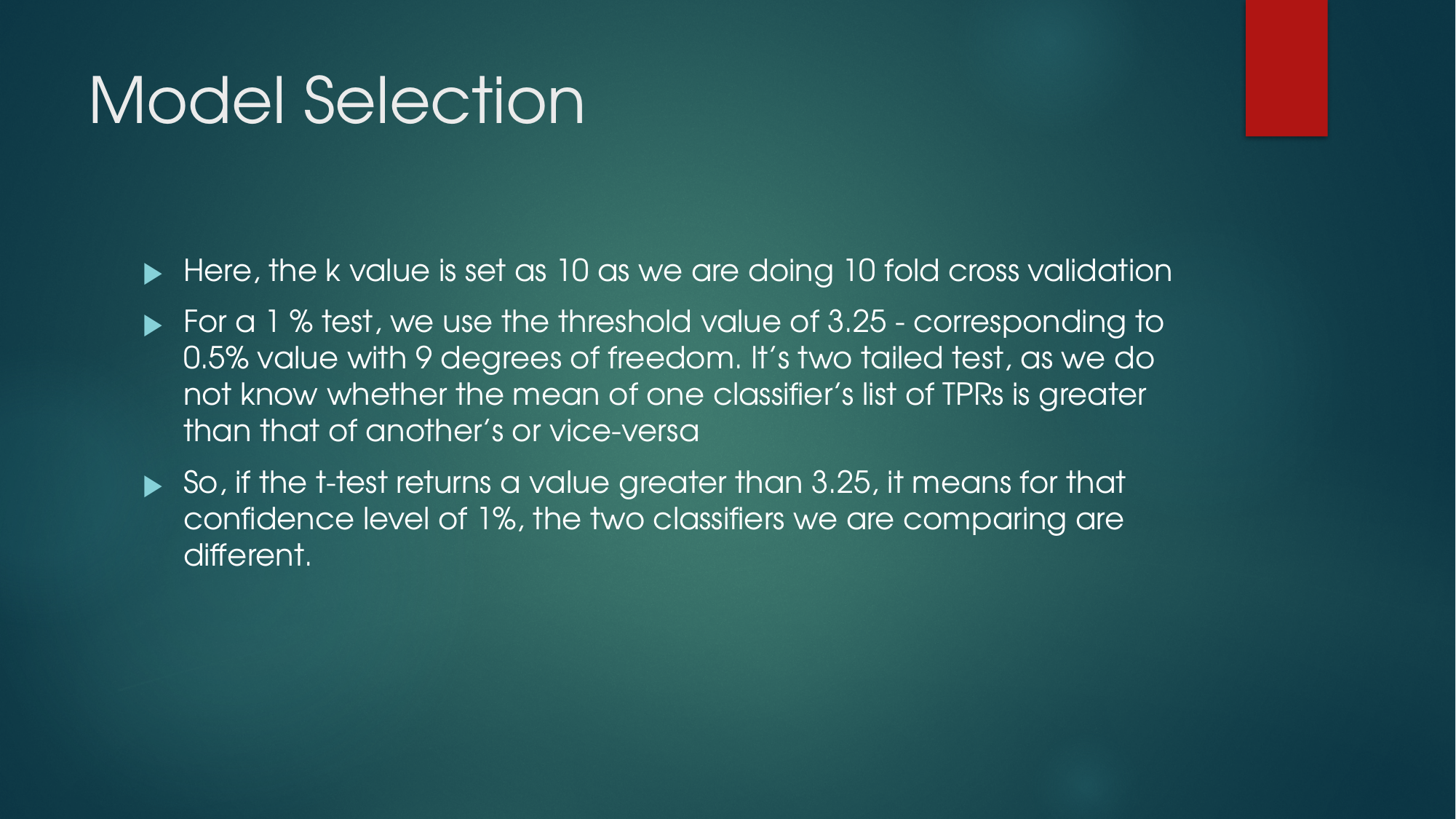

# Model Selection
Here, the k value is set as 10 as we are doing 10 fold cross validation
For a 1 % test, we use the threshold value of 3.25 - corresponding to 0.5% value with 9 degrees of freedom. It’s two tailed test, as we do not know whether the mean of one classifier’s list of TPRs is greater than that of another’s or vice-versa
So, if the t-test returns a value greater than 3.25, it means for that confidence level of 1%, the two classifiers we are comparing are different.